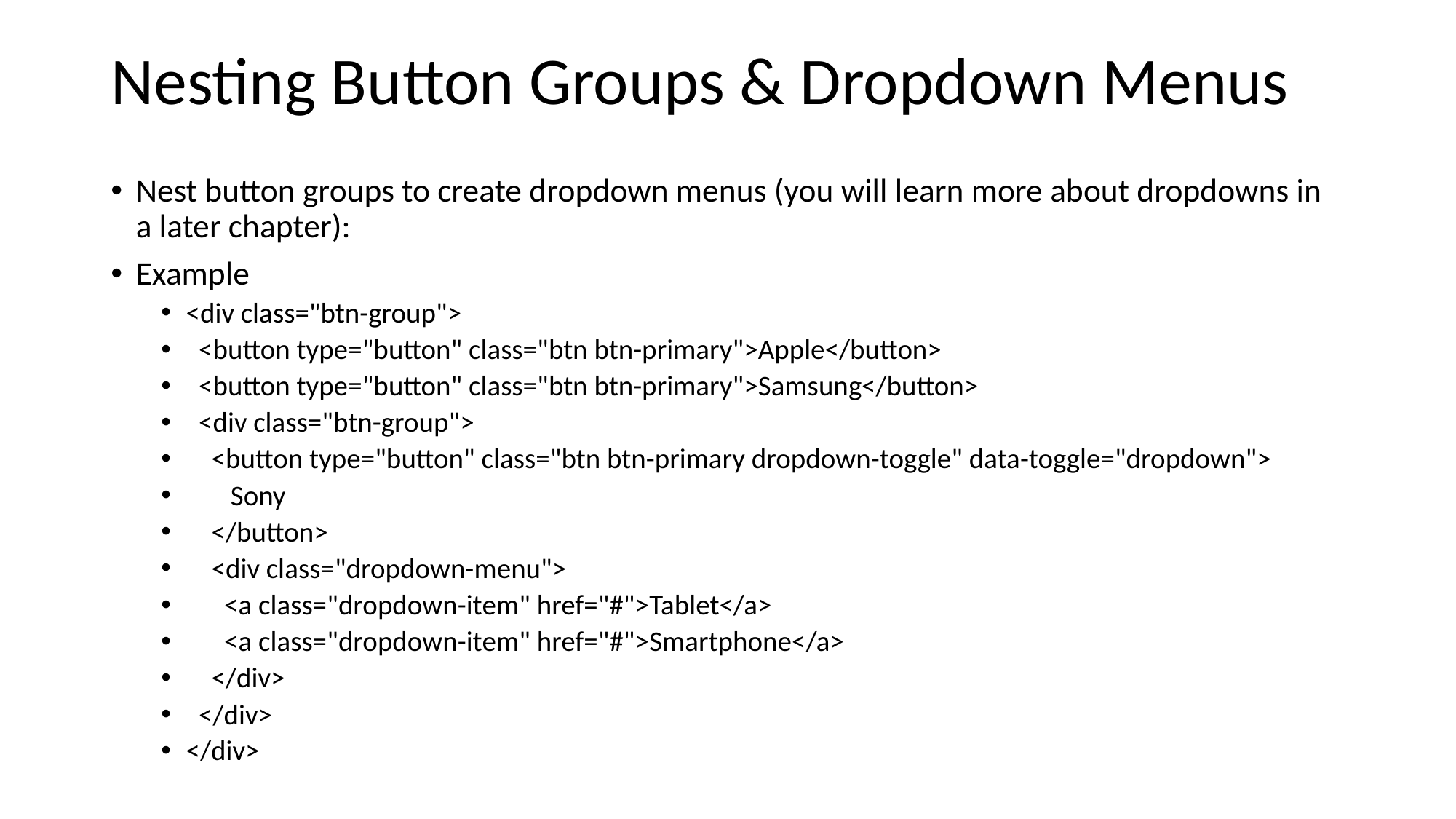

# Nesting Button Groups & Dropdown Menus
Nest button groups to create dropdown menus (you will learn more about dropdowns in a later chapter):
Example
<div class="btn-group">
  <button type="button" class="btn btn-primary">Apple</button>
  <button type="button" class="btn btn-primary">Samsung</button>
  <div class="btn-group">
    <button type="button" class="btn btn-primary dropdown-toggle" data-toggle="dropdown">
       Sony
    </button>
    <div class="dropdown-menu">
      <a class="dropdown-item" href="#">Tablet</a>
      <a class="dropdown-item" href="#">Smartphone</a>
    </div>
  </div>
</div>